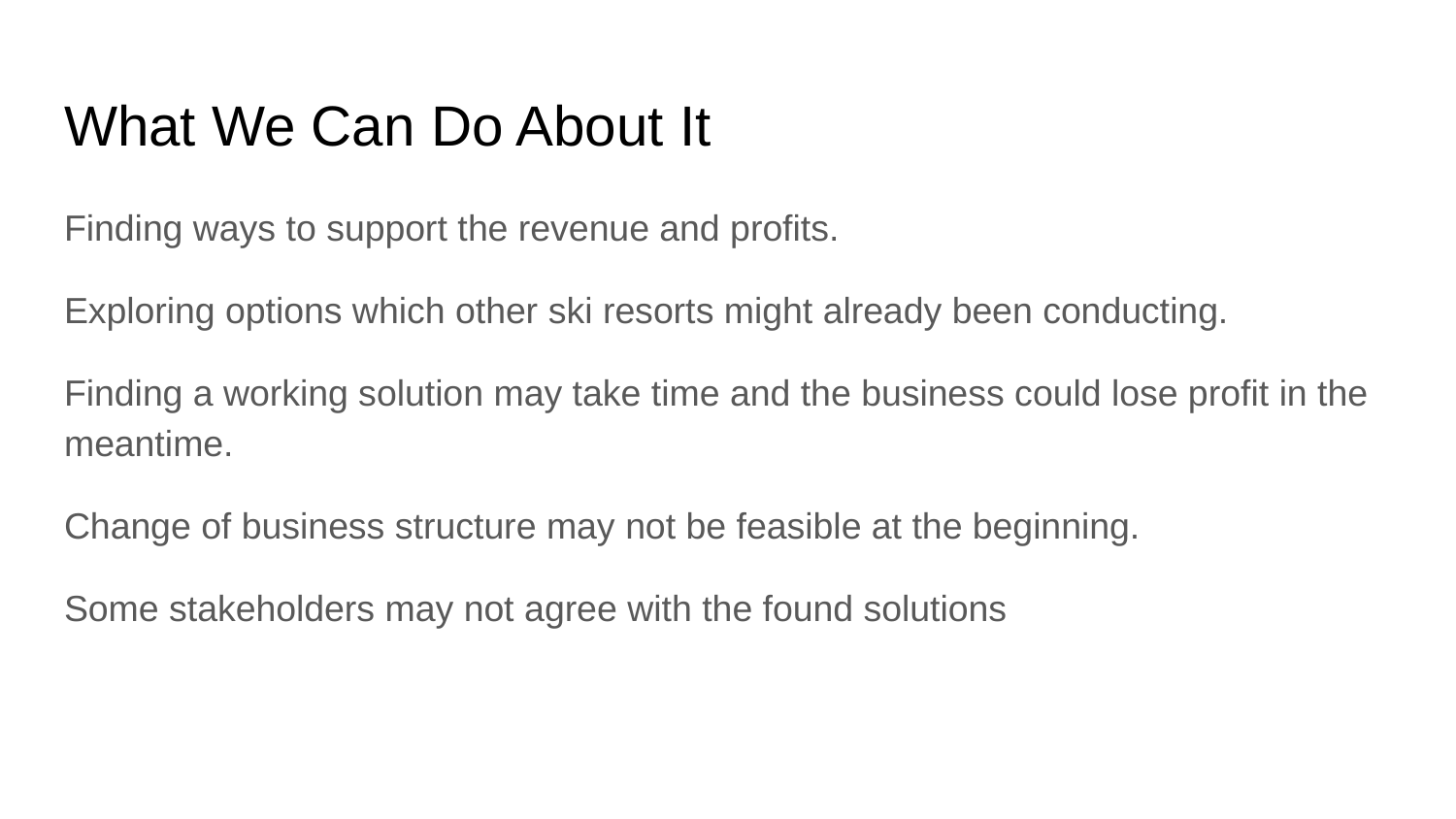

# What We Can Do About It
Finding ways to support the revenue and profits.
Exploring options which other ski resorts might already been conducting.
Finding a working solution may take time and the business could lose profit in the meantime.
Change of business structure may not be feasible at the beginning.
Some stakeholders may not agree with the found solutions